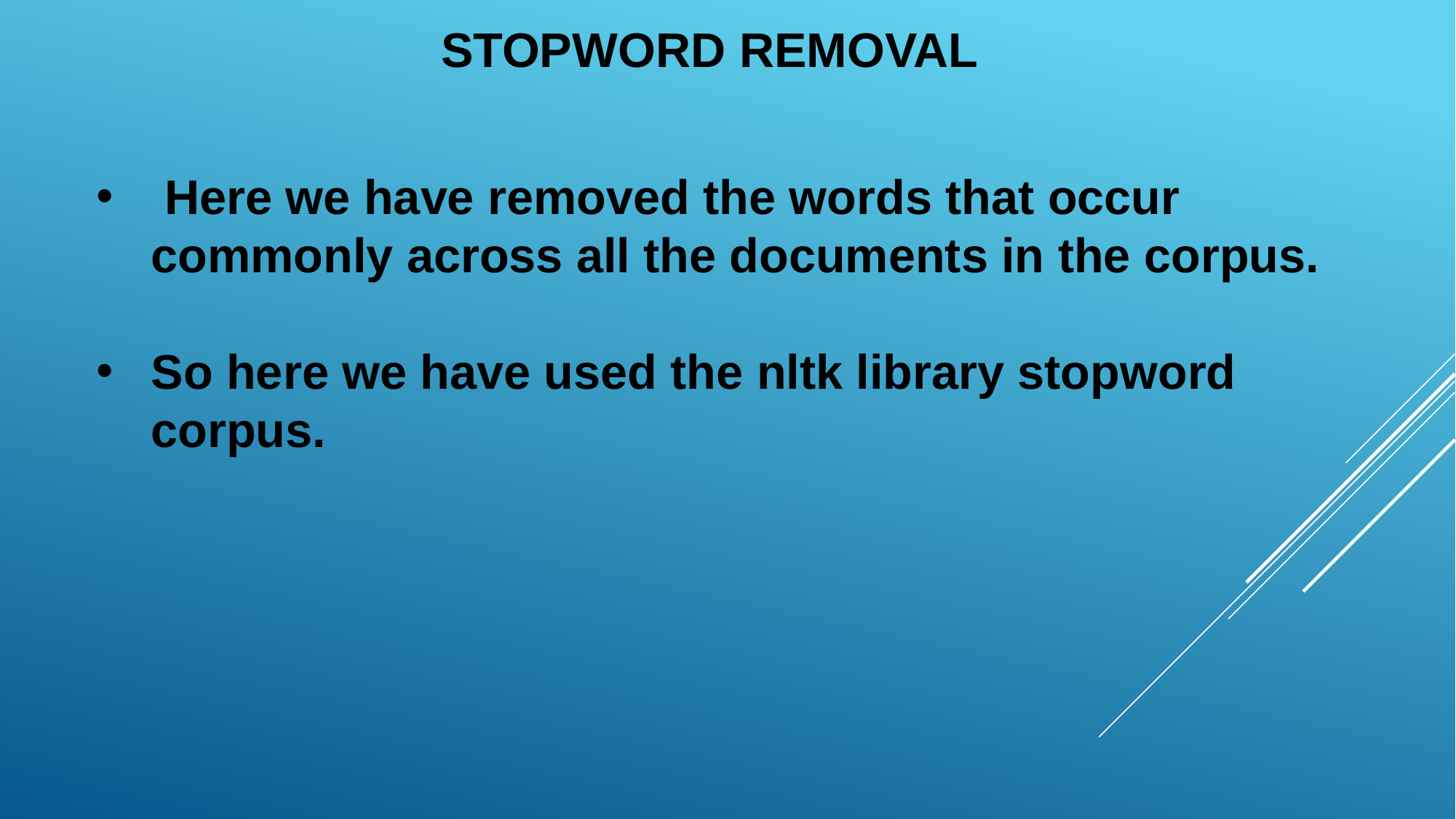

STOPWORD REMOVAL

 Here we have removed the words that occur commonly across all the documents in the corpus.

So here we have used the nltk library stopword corpus.